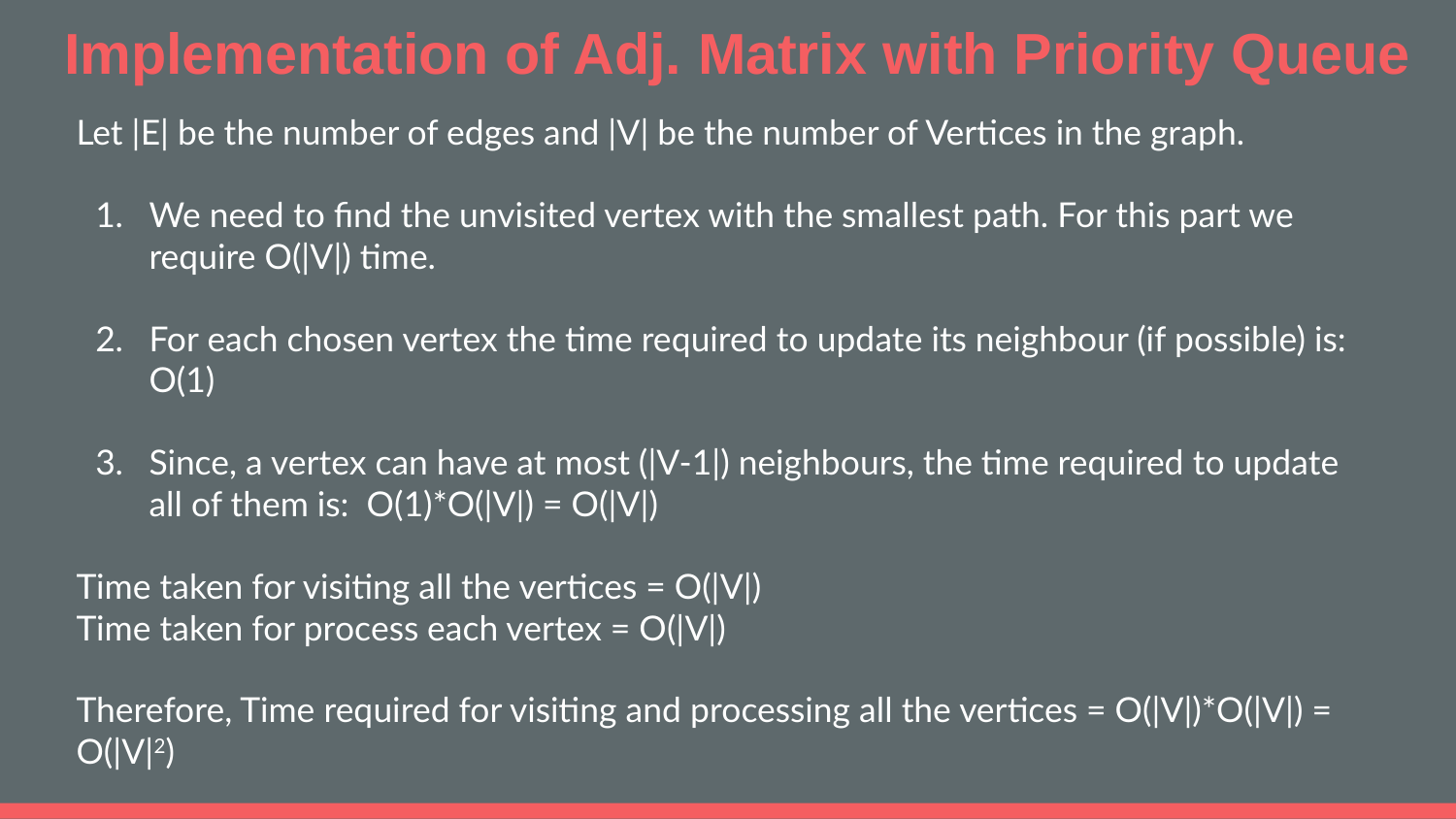

# Implementation of Adj. Matrix with Priority Queue
Let |E| be the number of edges and |V| be the number of Vertices in the graph.

We need to find the unvisited vertex with the smallest path. For this part we require O(|V|) time.
For each chosen vertex the time required to update its neighbour (if possible) is: O(1)
Since, a vertex can have at most (|V-1|) neighbours, the time required to update all of them is:  O(1)*O(|V|) = O(|V|)

Time taken for visiting all the vertices = O(|V|)
Time taken for process each vertex = O(|V|)

Therefore, Time required for visiting and processing all the vertices = O(|V|)*O(|V|) = O(|V|2)